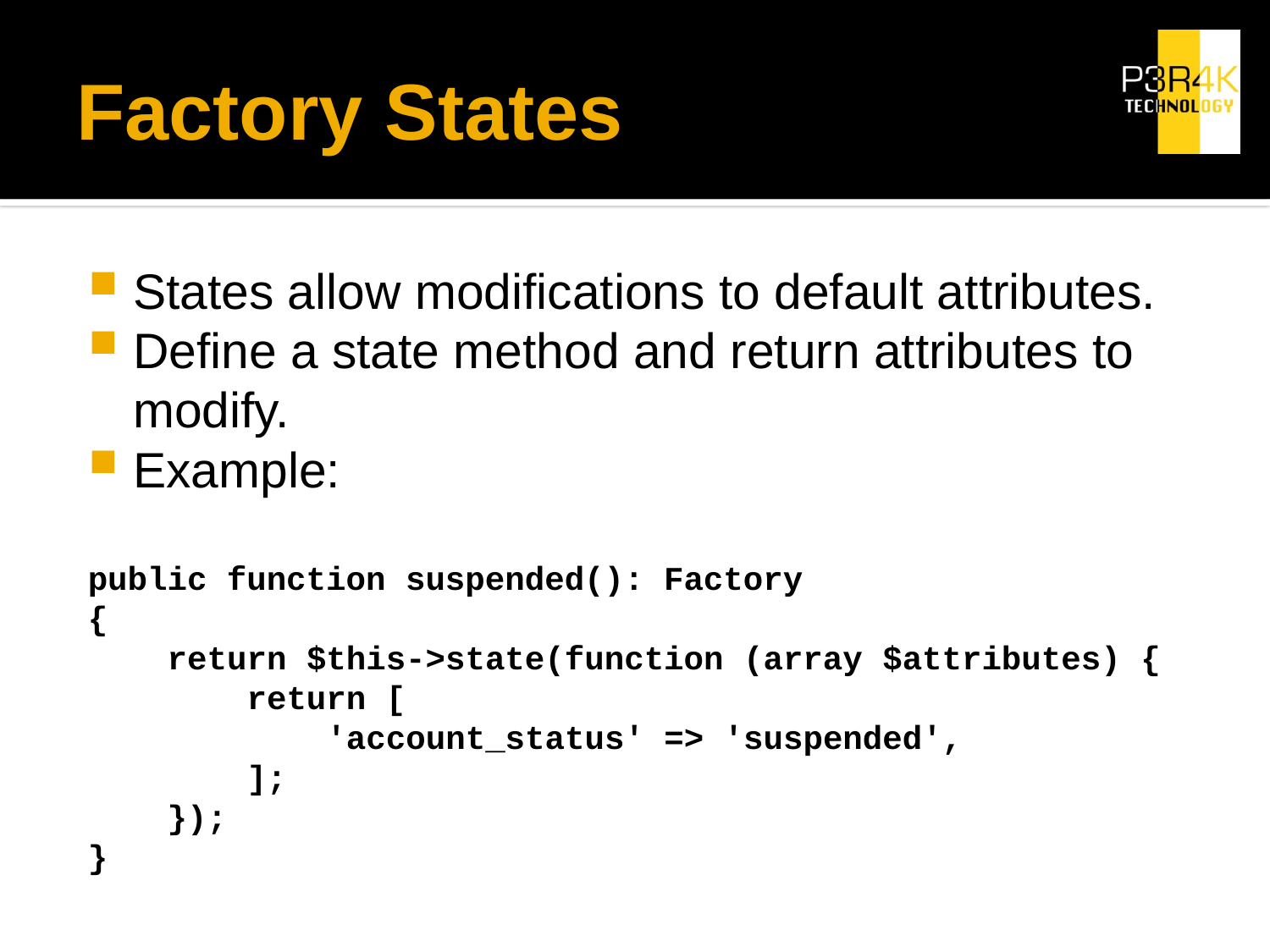

# Factory States
States allow modifications to default attributes.
Define a state method and return attributes to modify.
Example:

public function suspended(): Factory
{
    return $this->state(function (array $attributes) {
        return [
            'account_status' => 'suspended',
        ];
    });
}